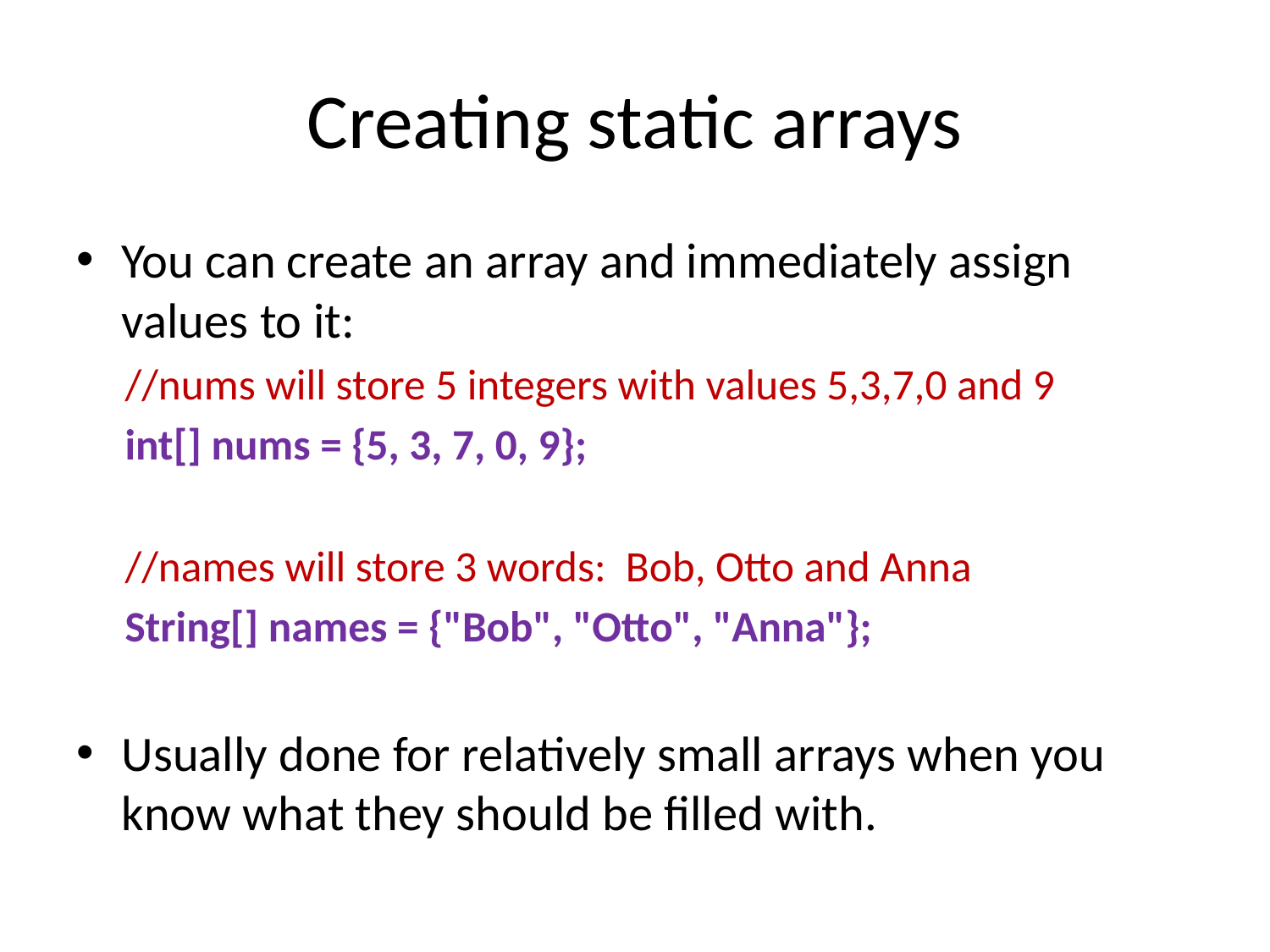

# Creating static arrays
You can create an array and immediately assign values to it:
     //nums will store 5 integers with values 5,3,7,0 and 9
     int[] nums = {5, 3, 7, 0, 9};

     //names will store 3 words:  Bob, Otto and Anna
     String[] names = {"Bob", "Otto", "Anna"};

Usually done for relatively small arrays when you know what they should be filled with.